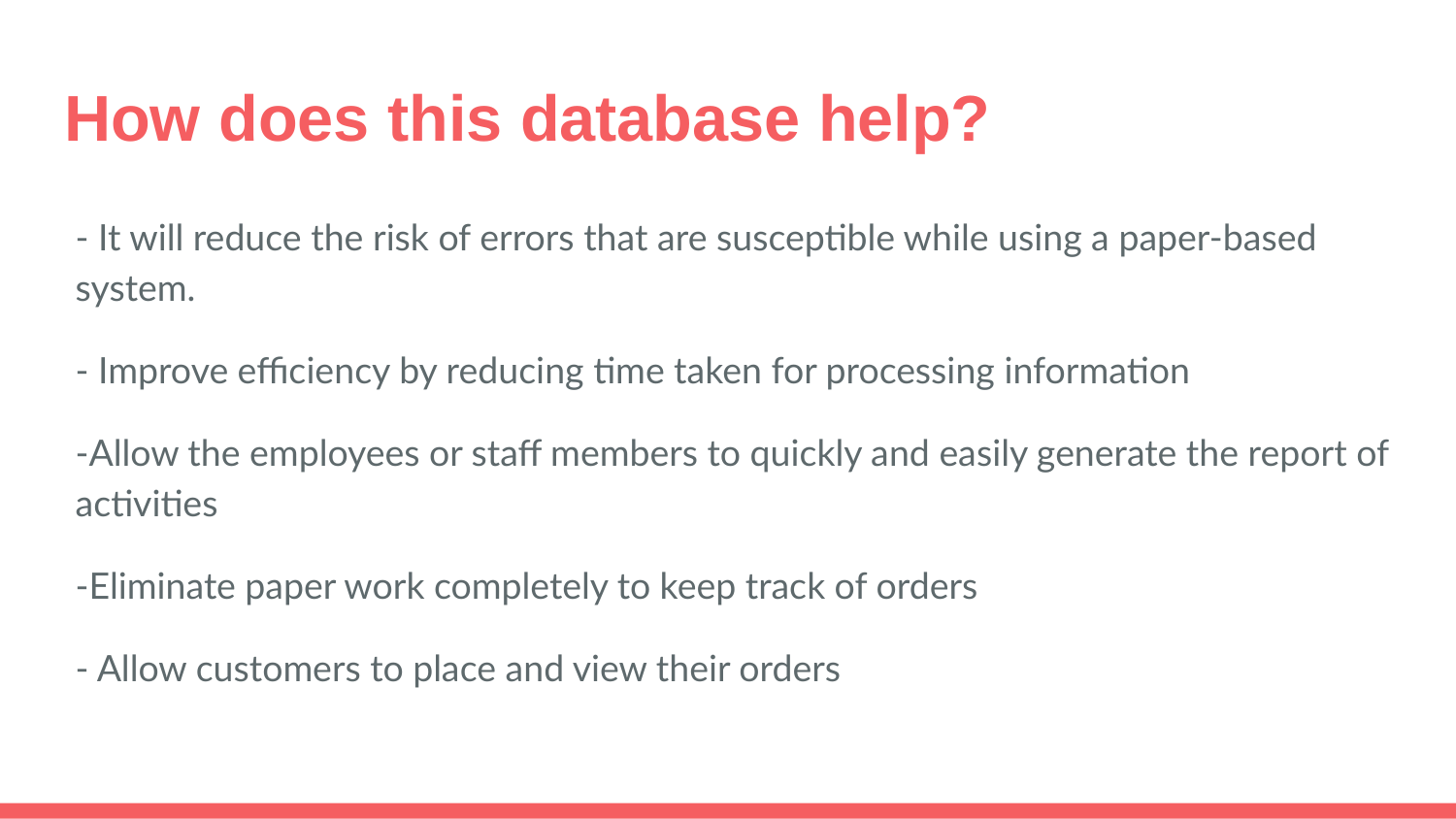

# How does this database help?
- It will reduce the risk of errors that are susceptible while using a paper-based system.
- Improve efficiency by reducing time taken for processing information
-Allow the employees or staff members to quickly and easily generate the report of activities
-Eliminate paper work completely to keep track of orders
- Allow customers to place and view their orders